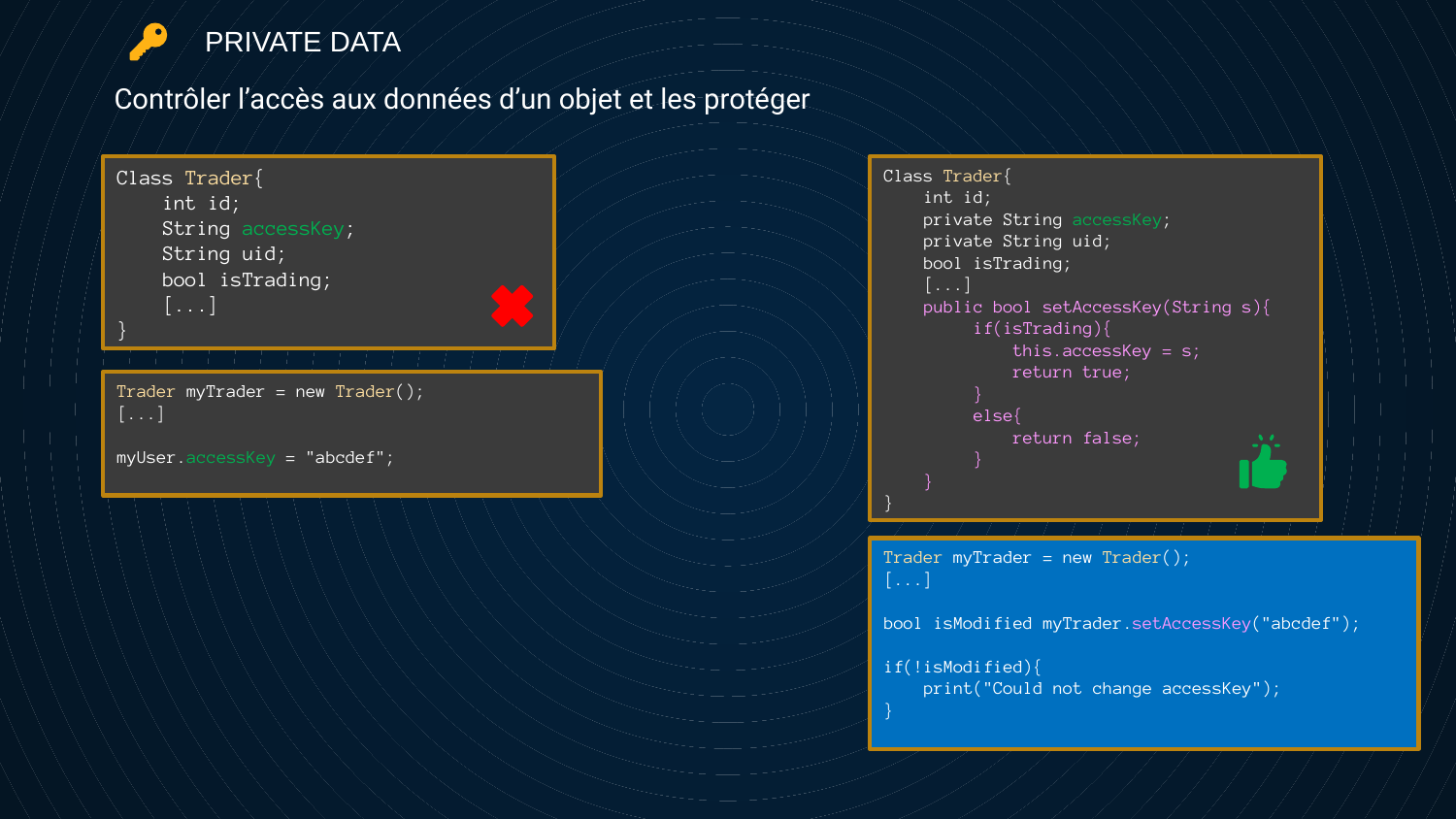

PRIVATE DATA

Contrôler l’accès aux données d’un objet et les protéger
Class Trader{
    int id;
    String accessKey;
    String uid;
    bool isTrading;
    [...]
}
Class Trader{
    int id;
    private String accessKey;
    private String uid;
    bool isTrading;
    [...]
    public bool setAccessKey(String s){
         if(isTrading){
             this.accessKey = s;
             return true;
         }
         else{
             return false;
         }
    }
}

Trader myTrader = new Trader();
[...]

myUser.accessKey = "abcdef";

Trader myTrader = new Trader();
[...]

bool isModified myTrader.setAccessKey("abcdef");

if(!isModified){
    print("Could not change accessKey");
}